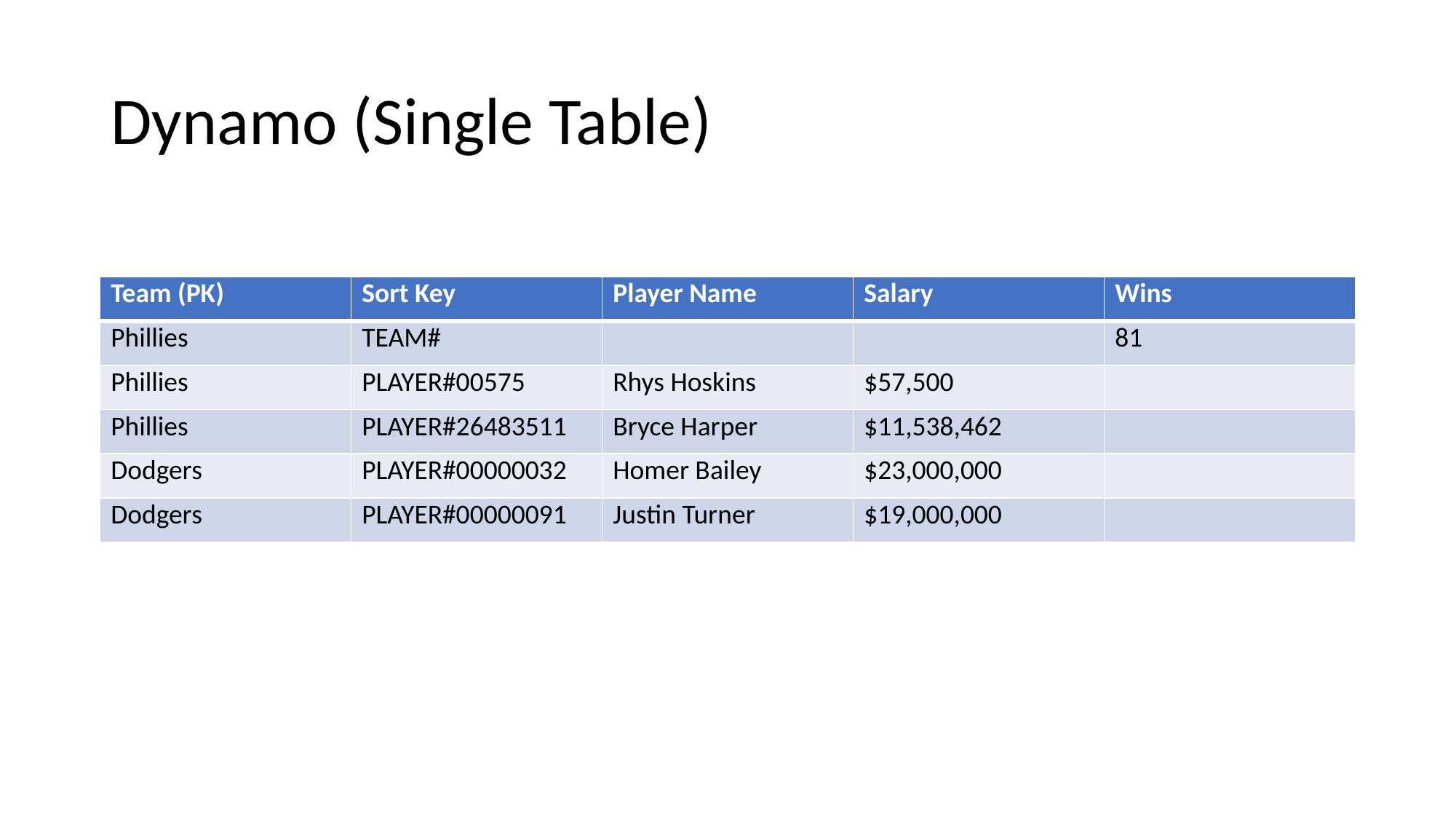

# Dynamo (Single Table)
| Team (PK) | Sort Key | Player Name | Salary | Wins |
| --- | --- | --- | --- | --- |
| Phillies | TEAM# |  |  | 81 |
| Phillies | PLAYER#00575 | Rhys Hoskins | $57,500 |  |
| Phillies | PLAYER#26483511 | Bryce Harper | $11,538,462 |  |
| Dodgers | PLAYER#00000032 | Homer Bailey | $23,000,000 |  |
| Dodgers | PLAYER#00000091 | Justin Turner | $19,000,000 |  |